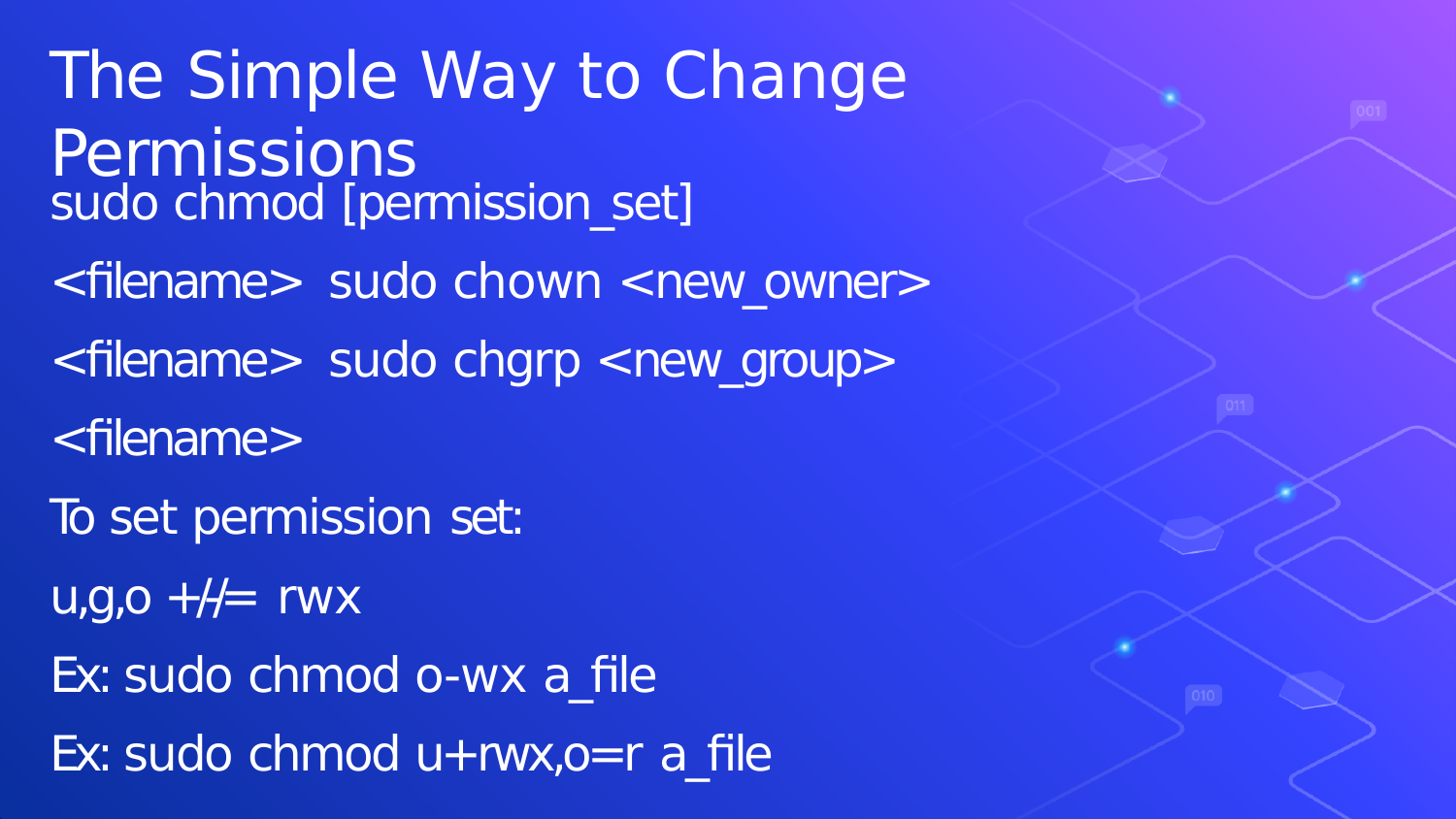

# The Simple Way to Change Permissions
sudo chmod [permission_set] <ﬁlename>  sudo chown <new_owner> <ﬁlename>  sudo chgrp <new_group> <ﬁlename>
To set permission set:
u,g,o +/-/= rwx
Ex: sudo chmod o-wx a_ﬁle
Ex: sudo chmod u+rwx,o=r a_ﬁle